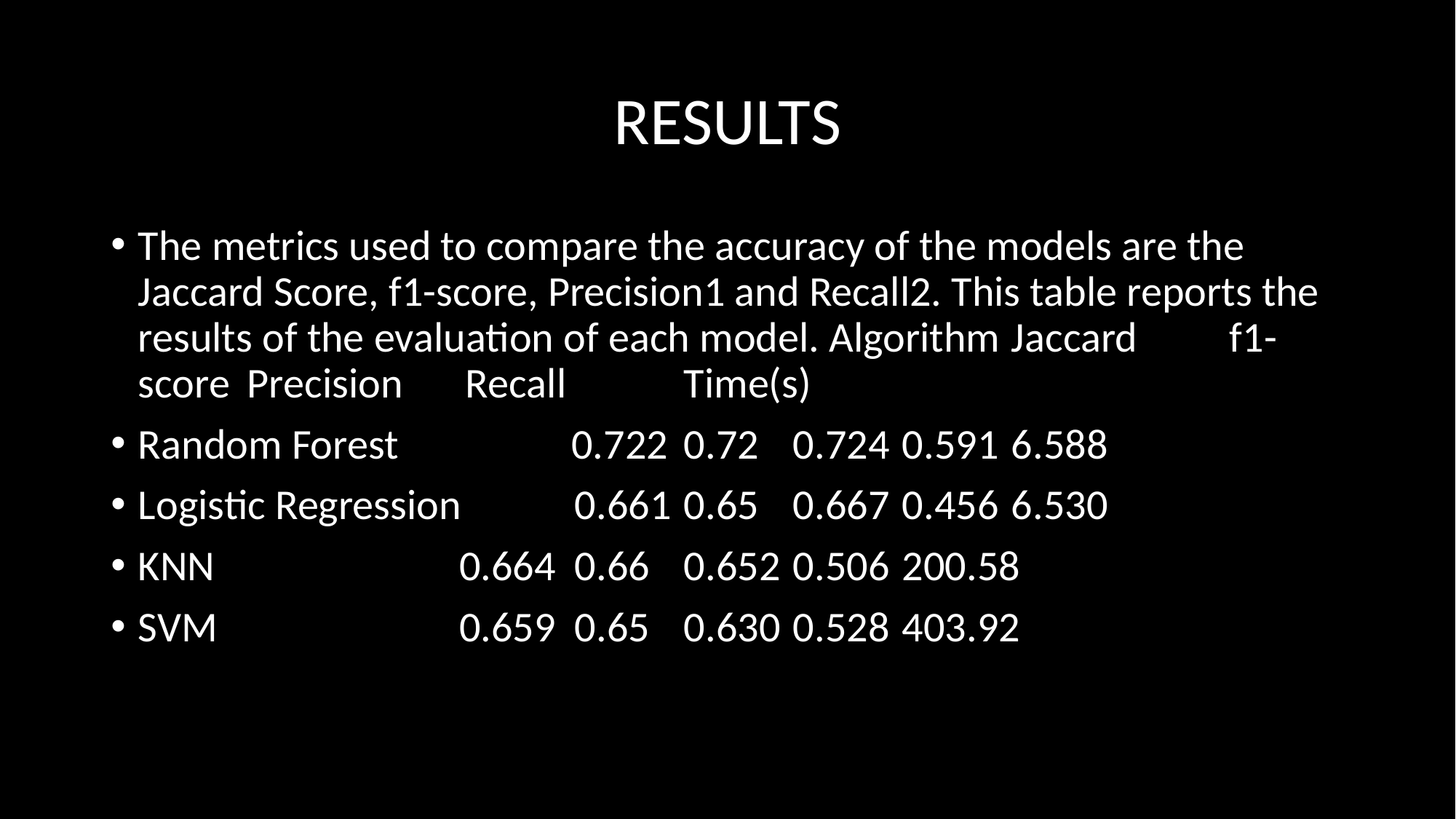

# RESULTS
The metrics used to compare the accuracy of the models are the Jaccard Score, f1-score, Precision1 and Recall2. This table reports the results of the evaluation of each model. Algorithm 	Jaccard 	f1-score 	Precision 	Recall 	Time(s)
Random Forest 	           0.722 	0.72 	0.724 	0.591 	6.588
Logistic Regression 	0.661 	0.65 	0.667 	0.456 	6.530
KNN 	                      0.664 	0.66 	0.652 	0.506 	200.58
SVM 	                      0.659 	0.65 	0.630 	0.528 	403.92